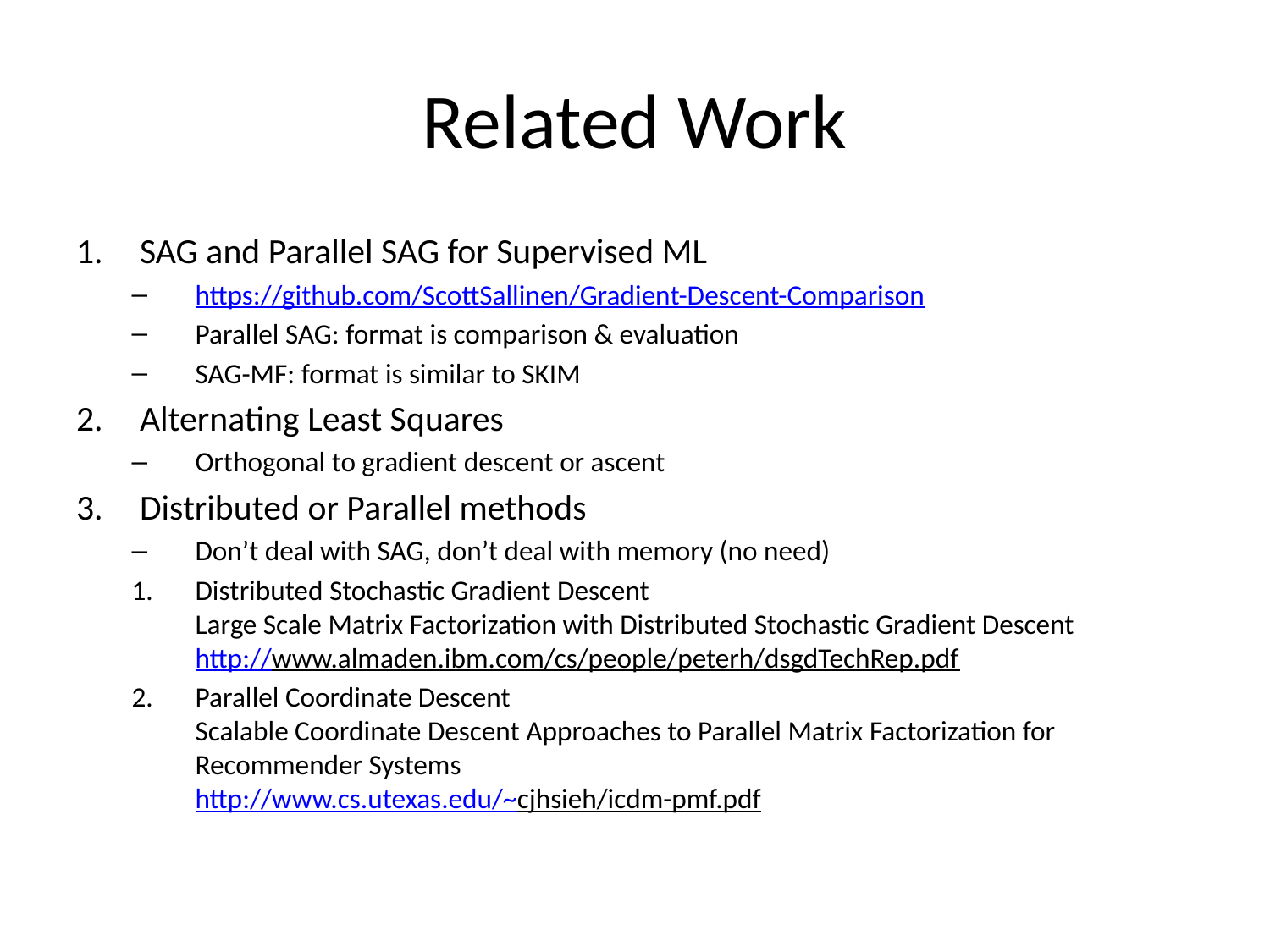

# Related Work
SAG and Parallel SAG for Supervised ML
https://github.com/ScottSallinen/Gradient-Descent-Comparison
Parallel SAG: format is comparison & evaluation
SAG-MF: format is similar to SKIM
Alternating Least Squares
Orthogonal to gradient descent or ascent
Distributed or Parallel methods
Don’t deal with SAG, don’t deal with memory (no need)
Distributed Stochastic Gradient Descent
Large Scale Matrix Factorization with Distributed Stochastic Gradient Descent
http://www.almaden.ibm.com/cs/people/peterh/dsgdTechRep.pdf
Parallel Coordinate Descent
Scalable Coordinate Descent Approaches to Parallel Matrix Factorization for Recommender Systems
http://www.cs.utexas.edu/~cjhsieh/icdm-pmf.pdf